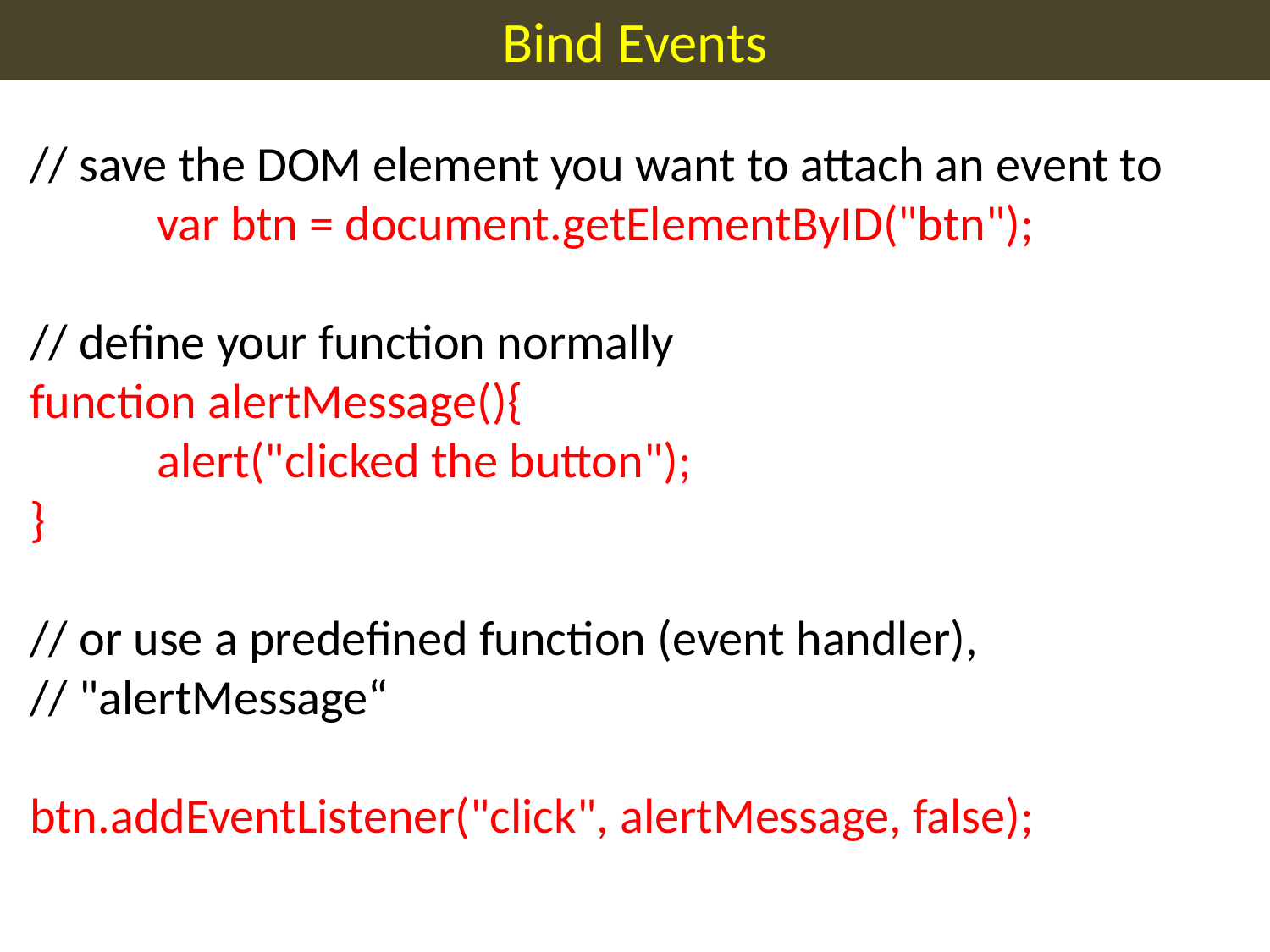

Bind Events
// save the DOM element you want to attach an event to
	var btn = document.getElementByID("btn");

// define your function normally
function alertMessage(){
	alert("clicked the button");
}

// or use a predefined function (event handler),
// "alertMessage“

btn.addEventListener("click", alertMessage, false);